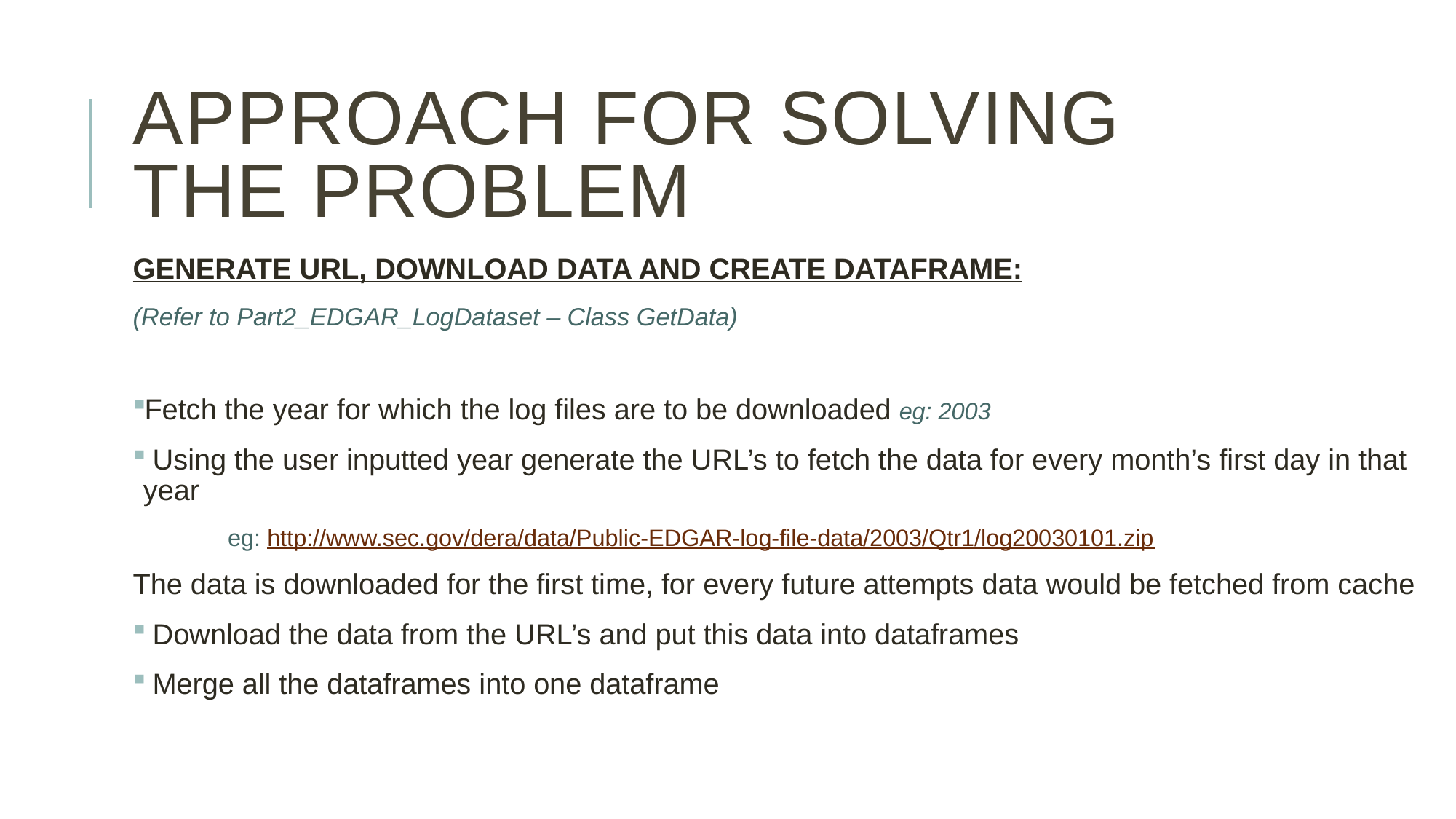

# Approach for solving the problem
GENERATE URL, DOWNLOAD DATA AND CREATE DATAFRAME:
(Refer to Part2_EDGAR_LogDataset – Class GetData)

Fetch the year for which the log files are to be downloaded eg: 2003
 Using the user inputted year generate the URL’s to fetch the data for every month’s first day in that year
	eg: http://www.sec.gov/dera/data/Public-EDGAR-log-file-data/2003/Qtr1/log20030101.zip
The data is downloaded for the first time, for every future attempts data would be fetched from cache
 Download the data from the URL’s and put this data into dataframes
 Merge all the dataframes into one dataframe